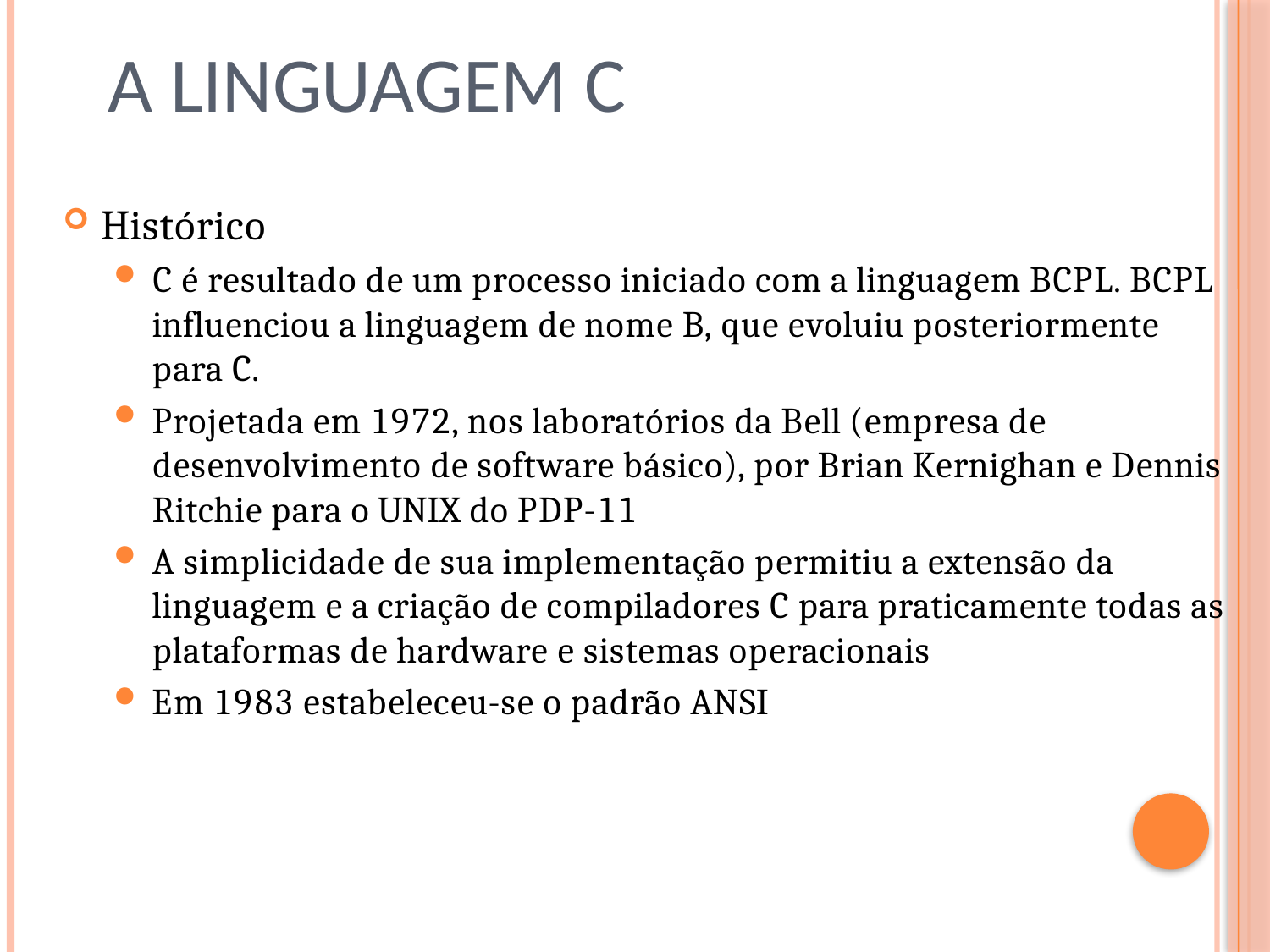

# A Linguagem C
Histórico
C é resultado de um processo iniciado com a linguagem BCPL. BCPL influenciou a linguagem de nome B, que evoluiu posteriormente para C.
Projetada em 1972, nos laboratórios da Bell (empresa de desenvolvimento de software básico), por Brian Kernighan e Dennis Ritchie para o UNIX do PDP-11
A simplicidade de sua implementação permitiu a extensão da linguagem e a criação de compiladores C para praticamente todas as plataformas de hardware e sistemas operacionais
Em 1983 estabeleceu-se o padrão ANSI